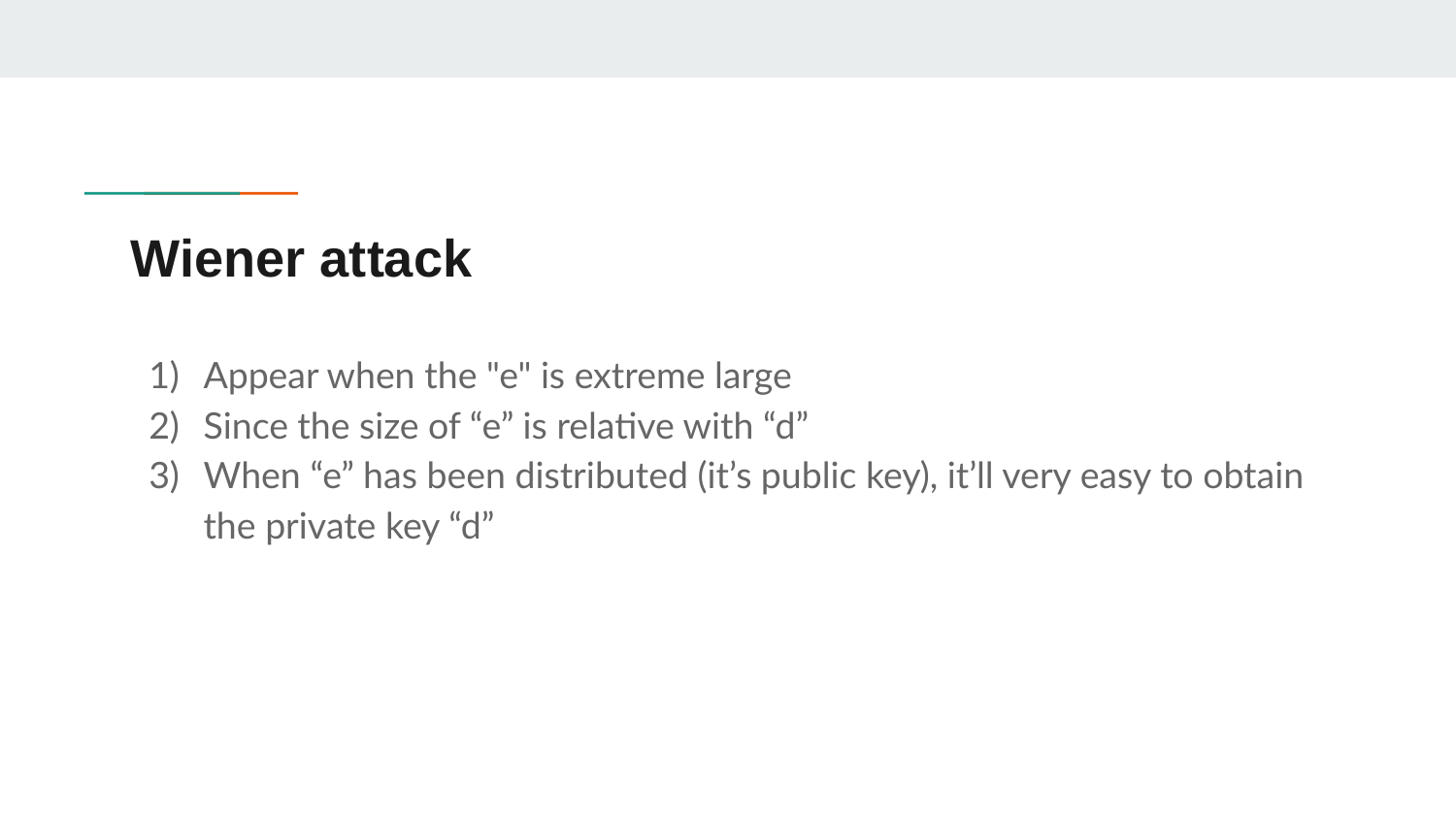

# Wiener attack
Appear when the "e" is extreme large
Since the size of “e” is relative with “d”
When “e” has been distributed (it’s public key), it’ll very easy to obtain the private key “d”